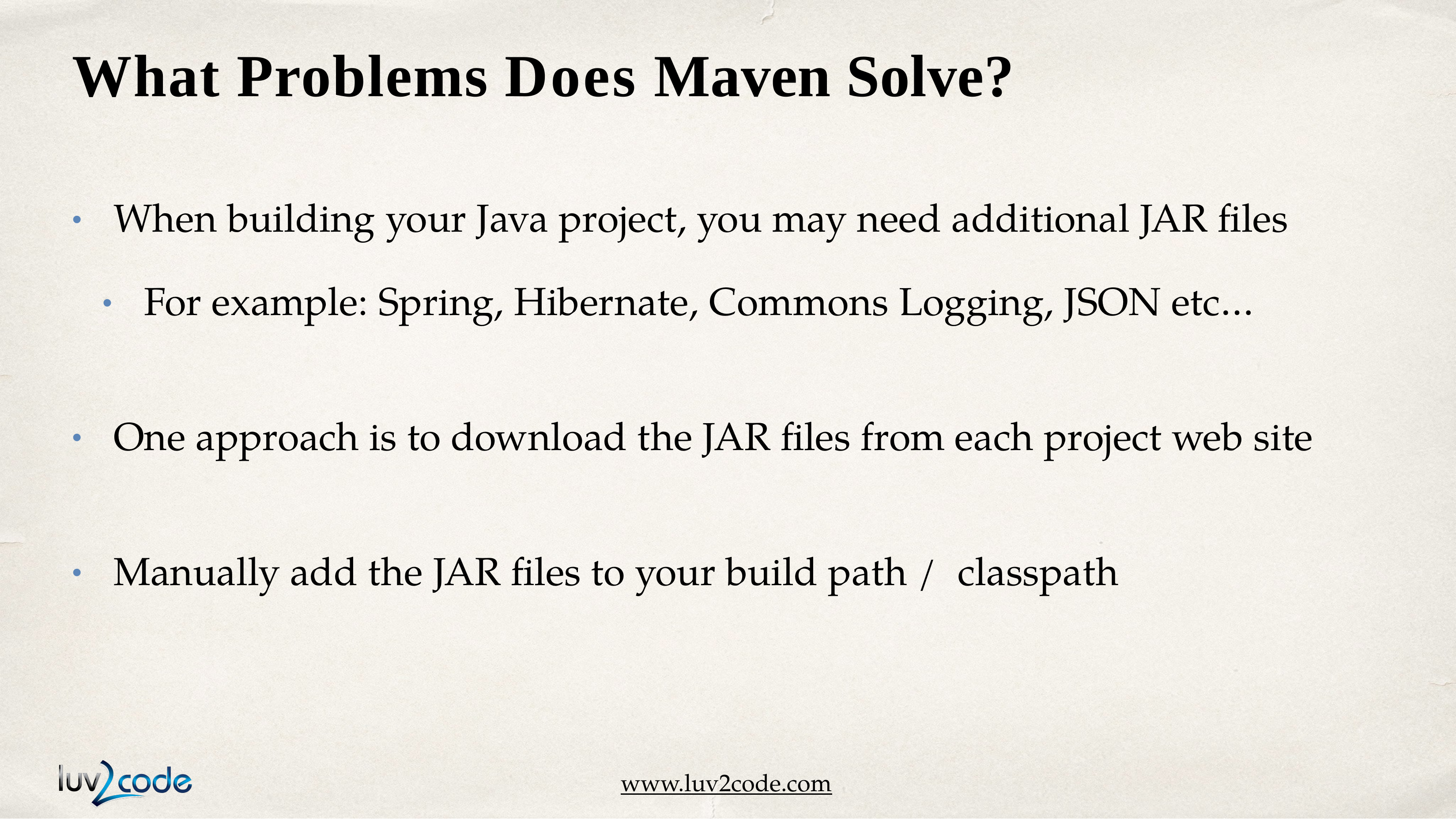

# What Problems Does Maven Solve?
When building your Java project, you may need additional JAR files
•
For example: Spring, Hibernate, Commons Logging, JSON etc…
•
One approach is to download the JAR files from each project web site
•
Manually add the JAR files to your build path / classpath
•
www.luv2code.com